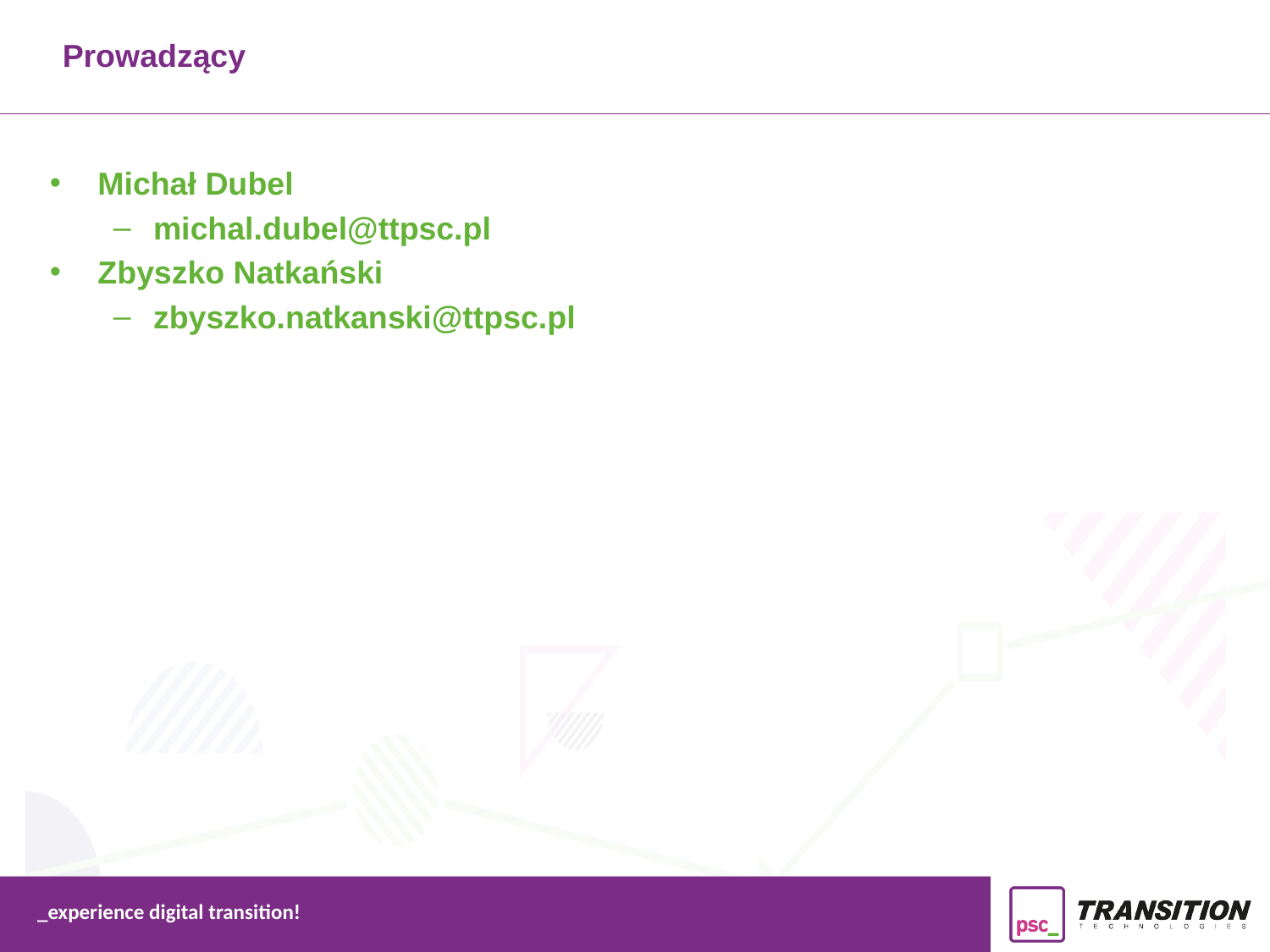

Prowadzący
Michał Dubel
michal.dubel@ttpsc.pl
Zbyszko Natkański
zbyszko.natkanski@ttpsc.pl